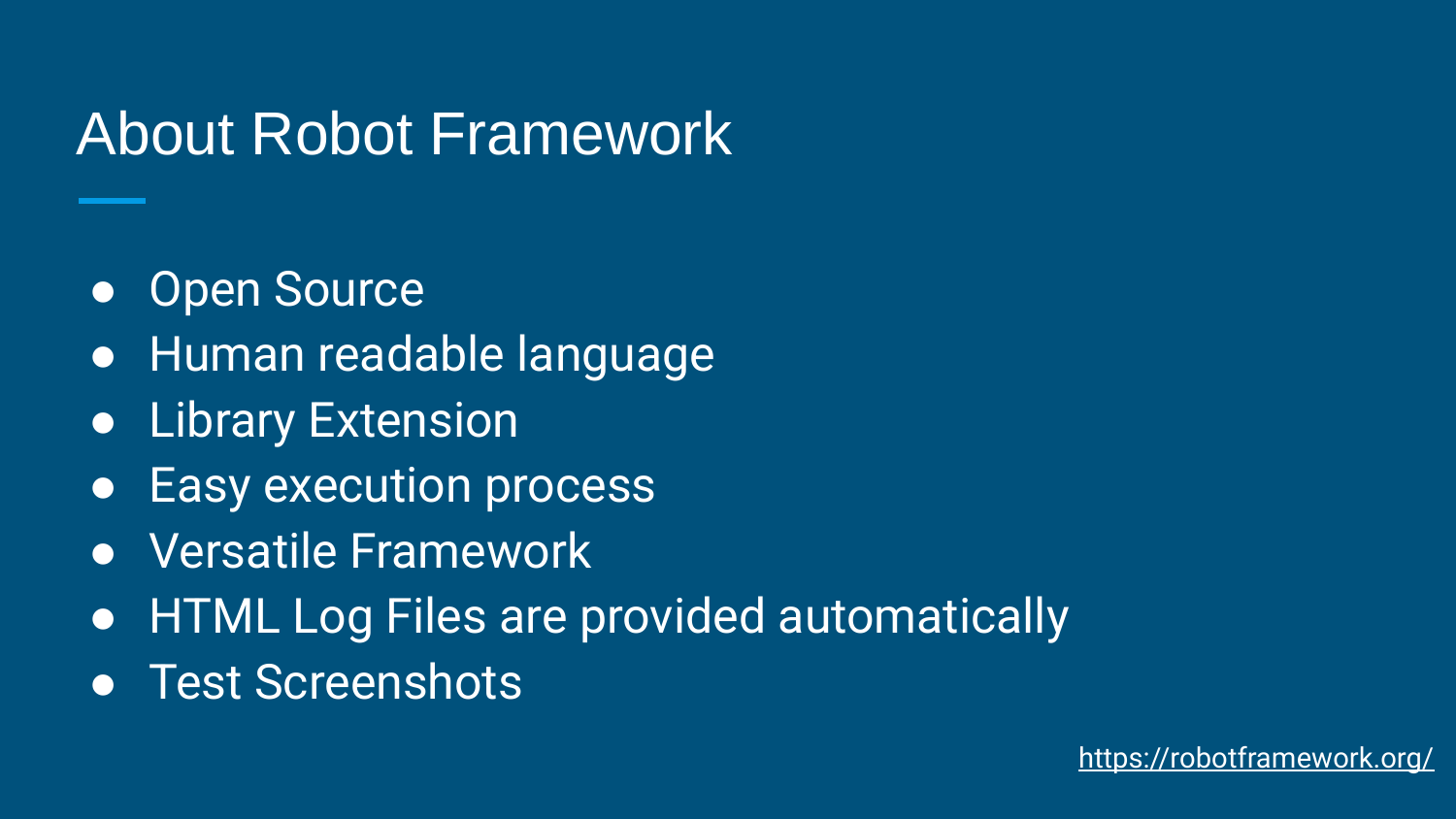

# About Robot Framework
Open Source
Human readable language
Library Extension
Easy execution process
Versatile Framework
HTML Log Files are provided automatically
Test Screenshots
https://robotframework.org/